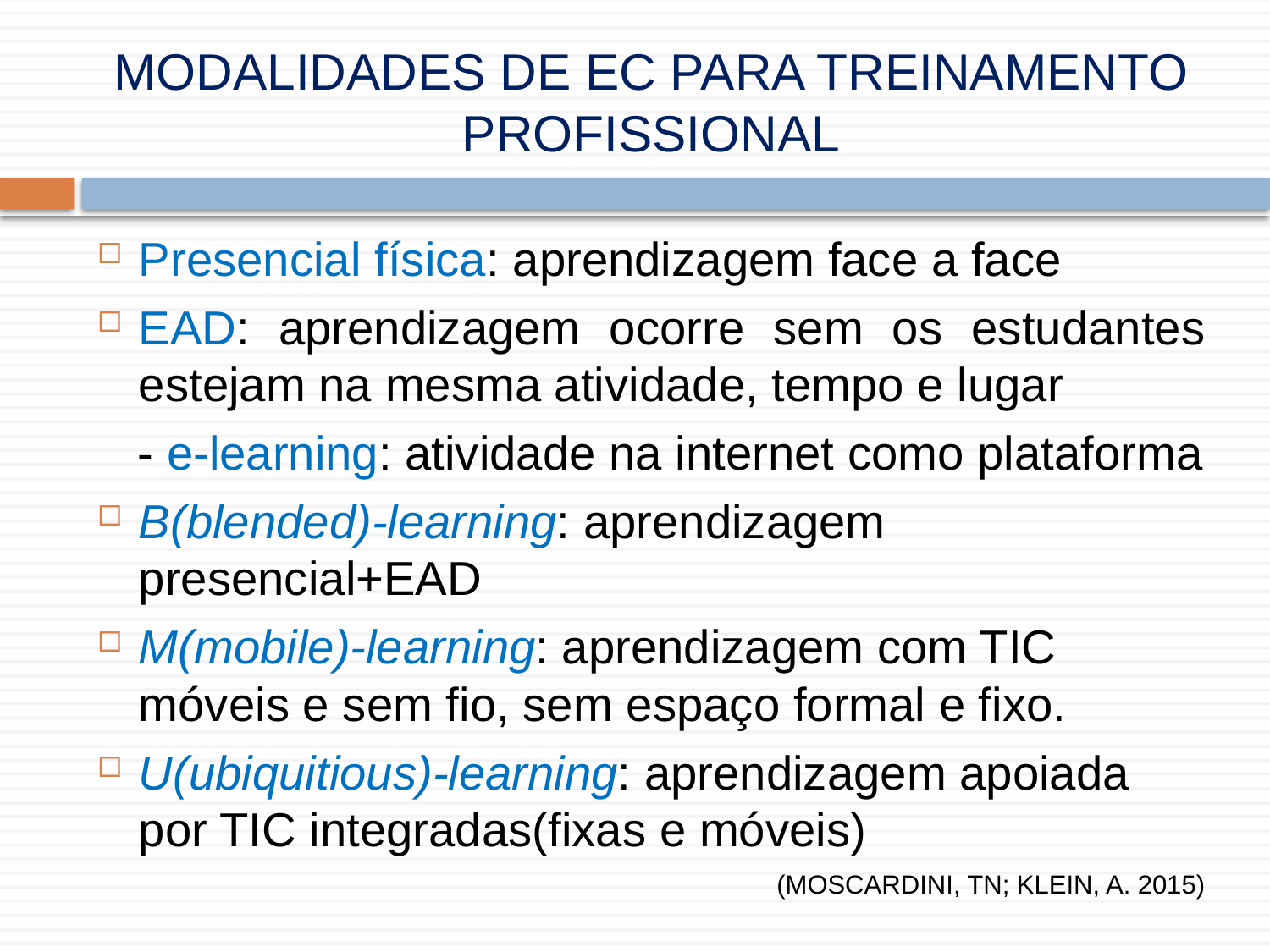

# MODALIDADES DE EC PARA TREINAMENTO PROFISSIONAL
Presencial física: aprendizagem face a face
EAD: aprendizagem ocorre sem os estudantes estejam na mesma atividade, tempo e lugar
   - e-learning: atividade na internet como plataforma
B(blended)-learning: aprendizagem presencial+EAD
M(mobile)-learning: aprendizagem com TIC móveis e sem fio, sem espaço formal e fixo.
U(ubiquitious)-learning: aprendizagem apoiada por TIC integradas(fixas e móveis)
(MOSCARDINI, TN; KLEIN, A. 2015)